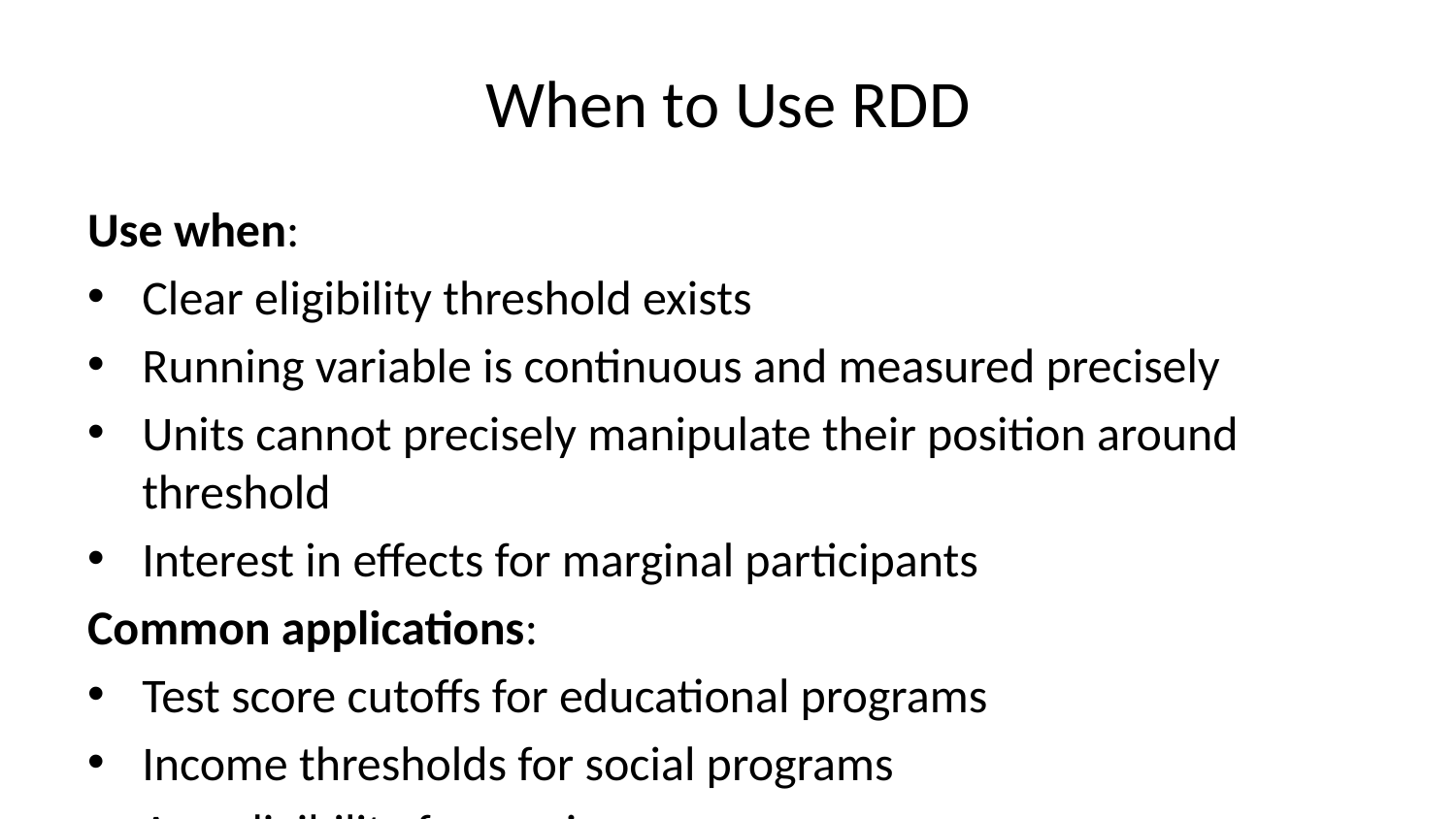

# When to Use RDD
Use when:
Clear eligibility threshold exists
Running variable is continuous and measured precisely
Units cannot precisely manipulate their position around threshold
Interest in effects for marginal participants
Common applications:
Test score cutoffs for educational programs
Income thresholds for social programs
Age eligibility for services
Geographic boundaries for policies